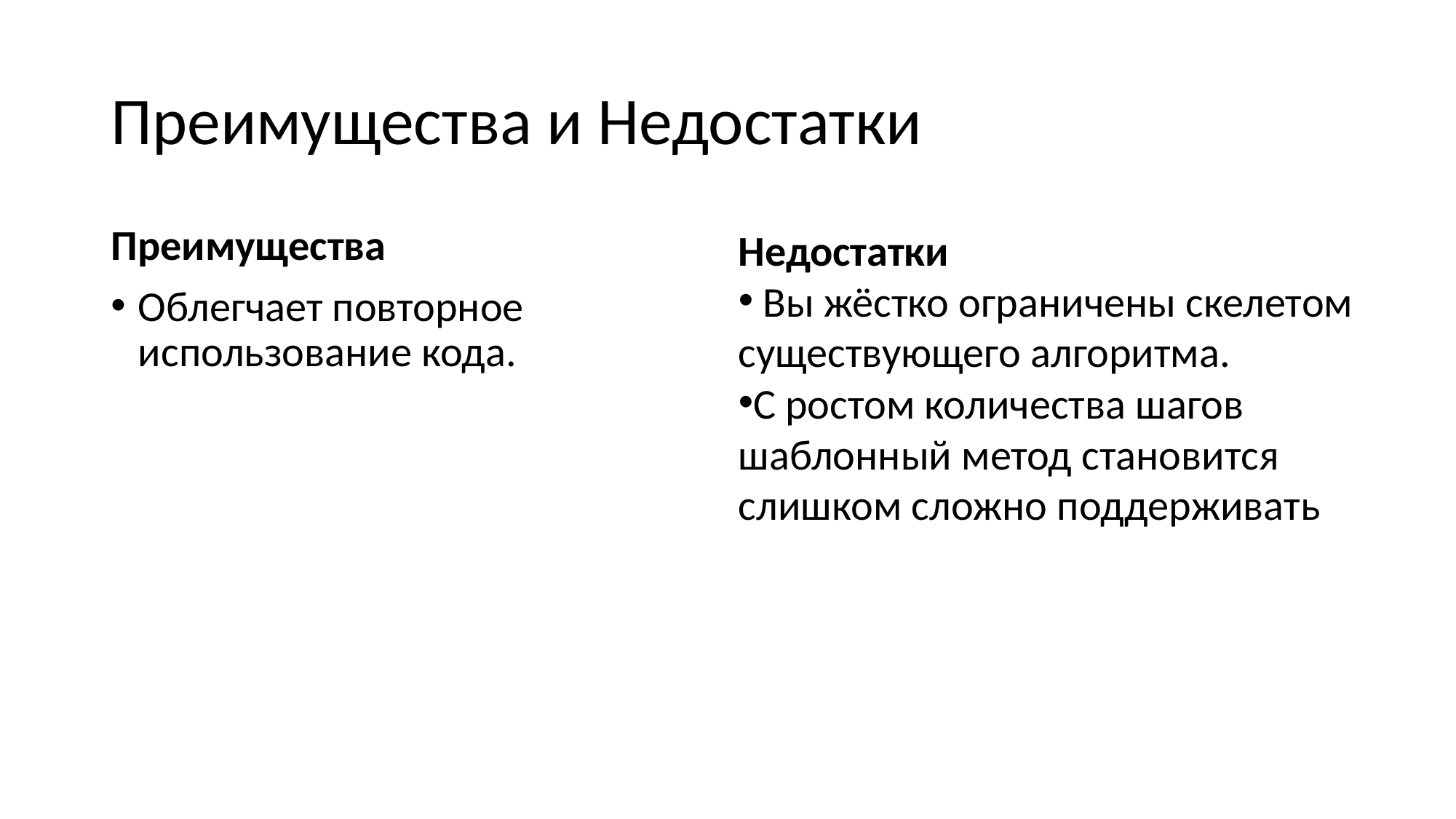

# Преимущества и Недостатки
Преимущества
Облегчает повторное использование кода.
Недостатки
 Вы жёстко ограничены скелетом существующего алгоритма.
С ростом количества шагов шаблонный метод становится слишком сложно поддерживать